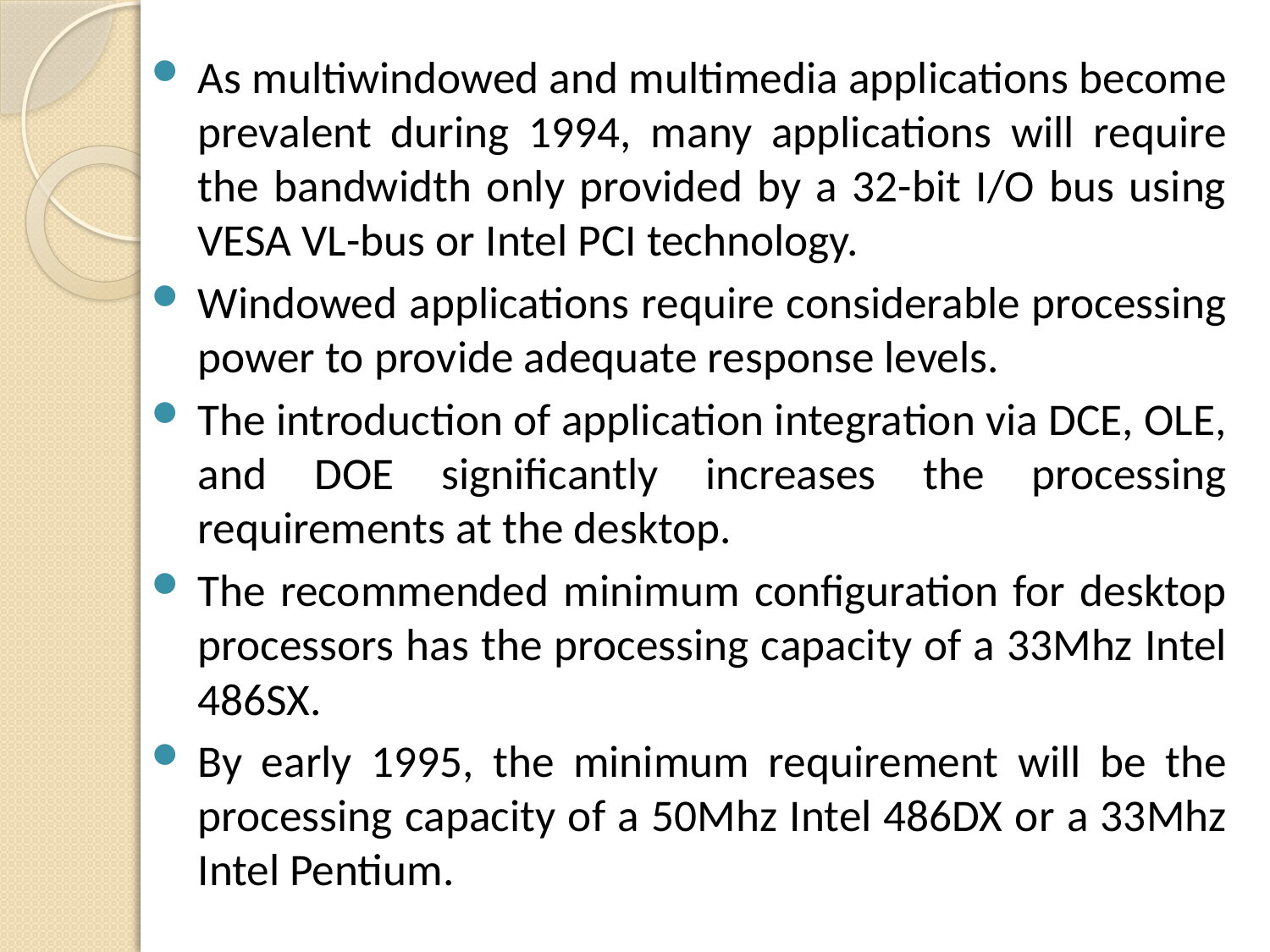

As multiwindowed and multimedia applications become prevalent during 1994, many applications will require the bandwidth only provided by a 32-bit I/O bus using VESA VL-bus or Intel PCI technology.
Windowed applications require considerable processing power to provide adequate response levels.
The introduction of application integration via DCE, OLE, and DOE significantly increases the processing requirements at the desktop.
The recommended minimum configuration for desktop processors has the processing capacity of a 33Mhz Intel 486SX.
By early 1995, the minimum requirement will be the processing capacity of a 50Mhz Intel 486DX or a 33Mhz Intel Pentium.